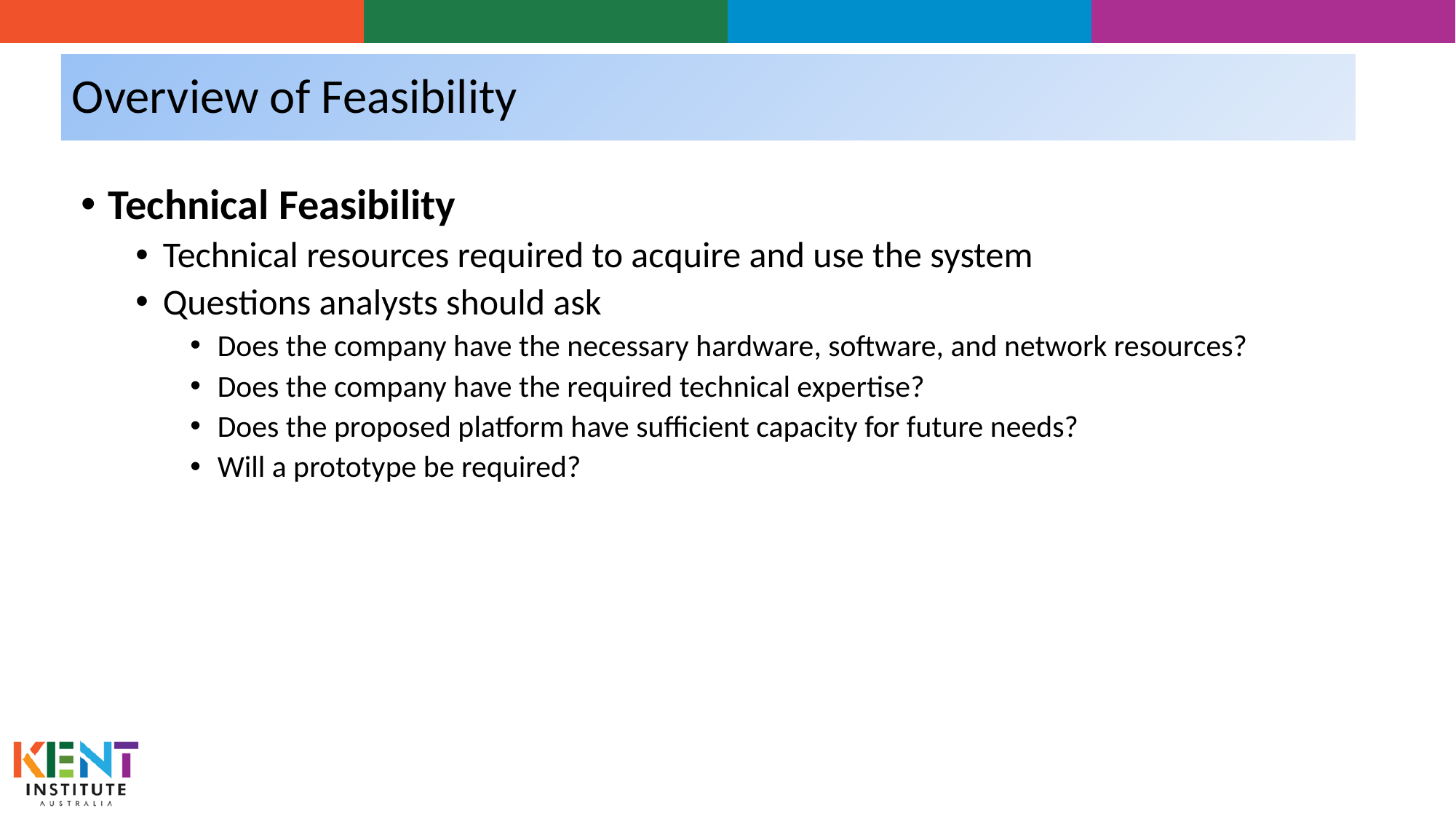

# Overview of Feasibility
Technical Feasibility
Technical resources required to acquire and use the system
Questions analysts should ask
Does the company have the necessary hardware, software, and network resources?
Does the company have the required technical expertise?
Does the proposed platform have sufficient capacity for future needs?
Will a prototype be required?
23